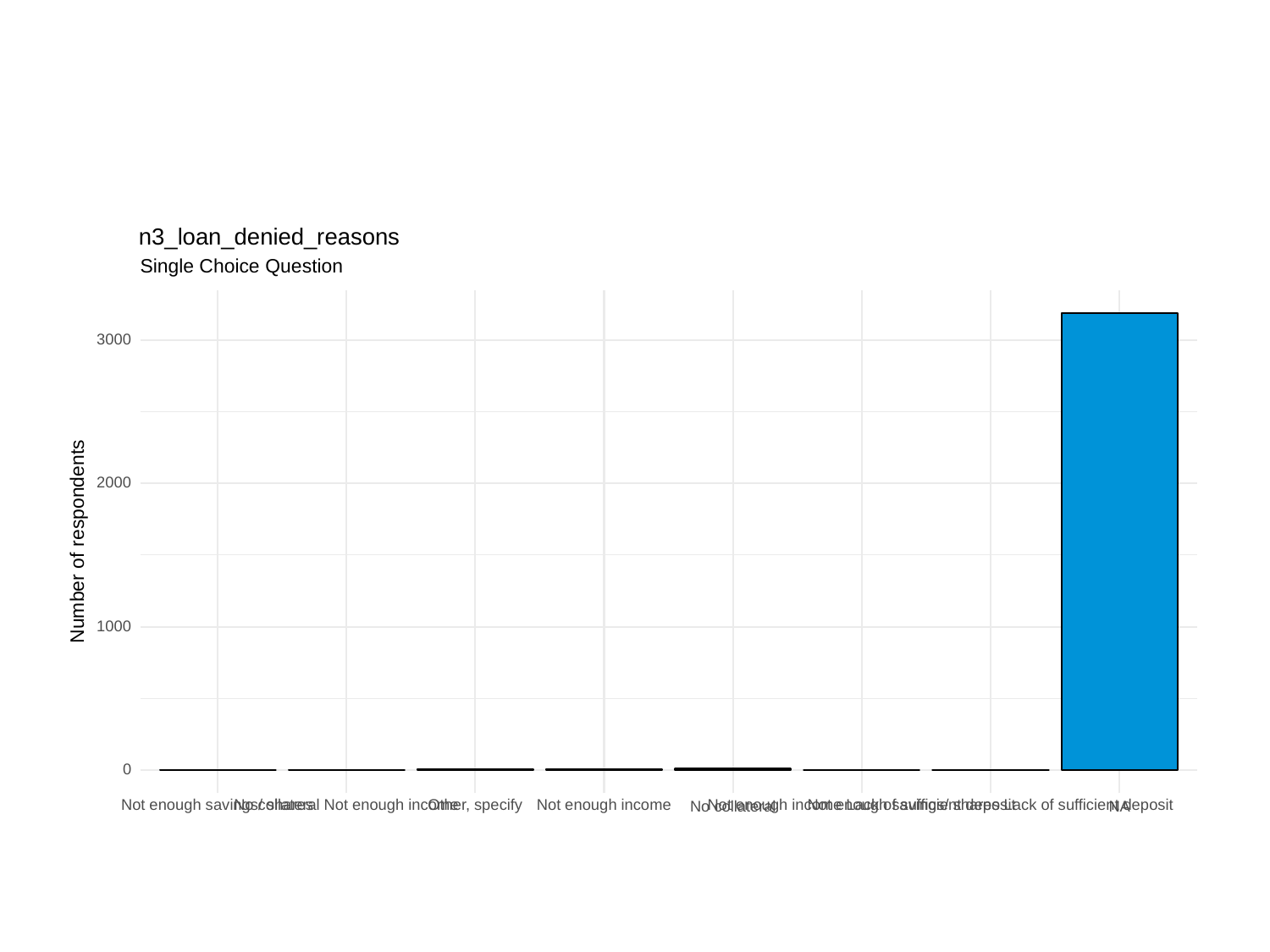

n3_loan_denied_reasons
Single Choice Question

3000

2000

Number of respondents

1000

0

Other, specify
Not enough savings/ shares
Not enough income Lack of sufficient deposit
Not enough savings/ shares Lack of sufficient deposit
No collateral Not enough income
Not enough income
No collateral
NA